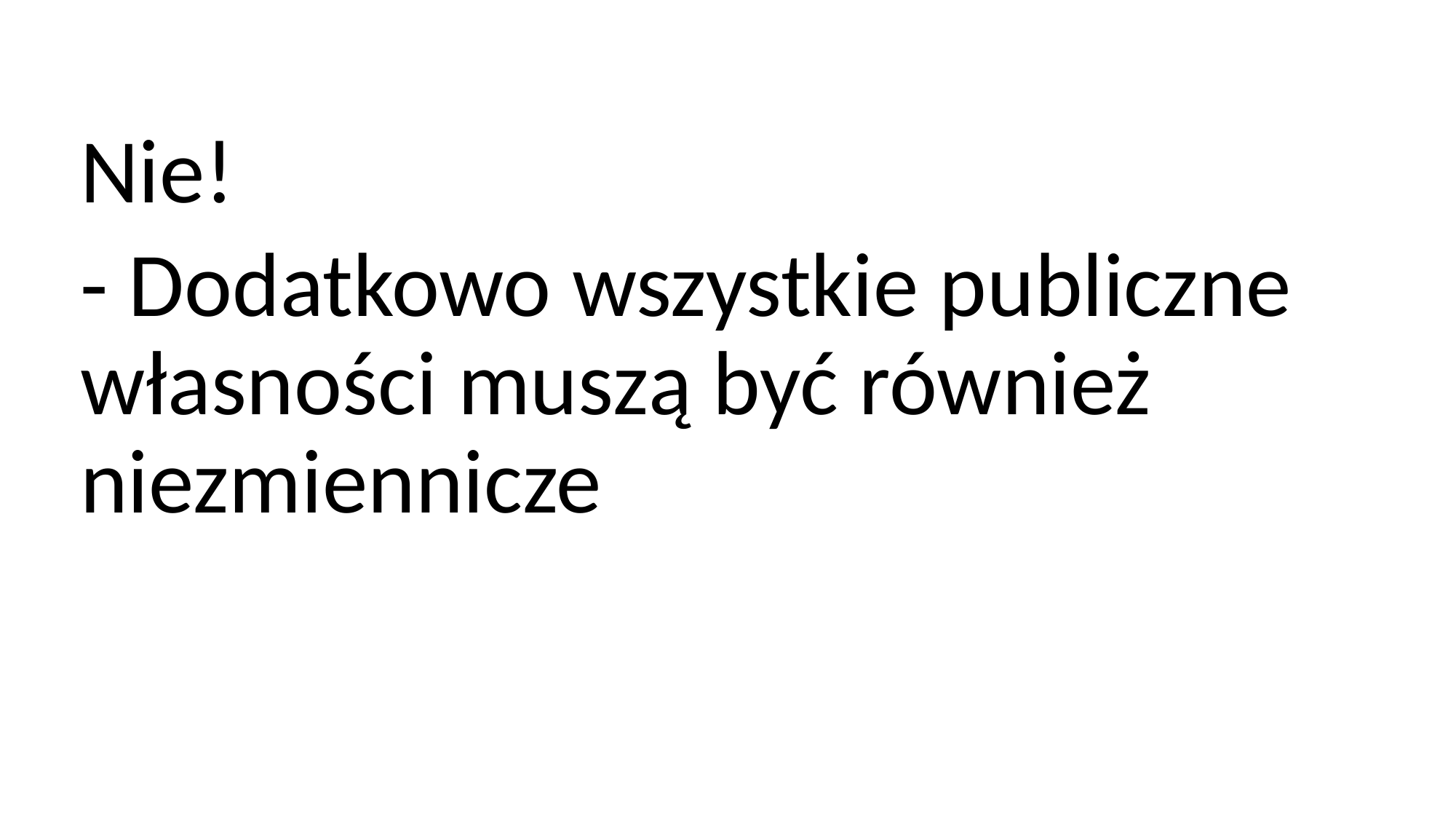

Nie!
- Dodatkowo wszystkie publiczne własności muszą być również niezmiennicze